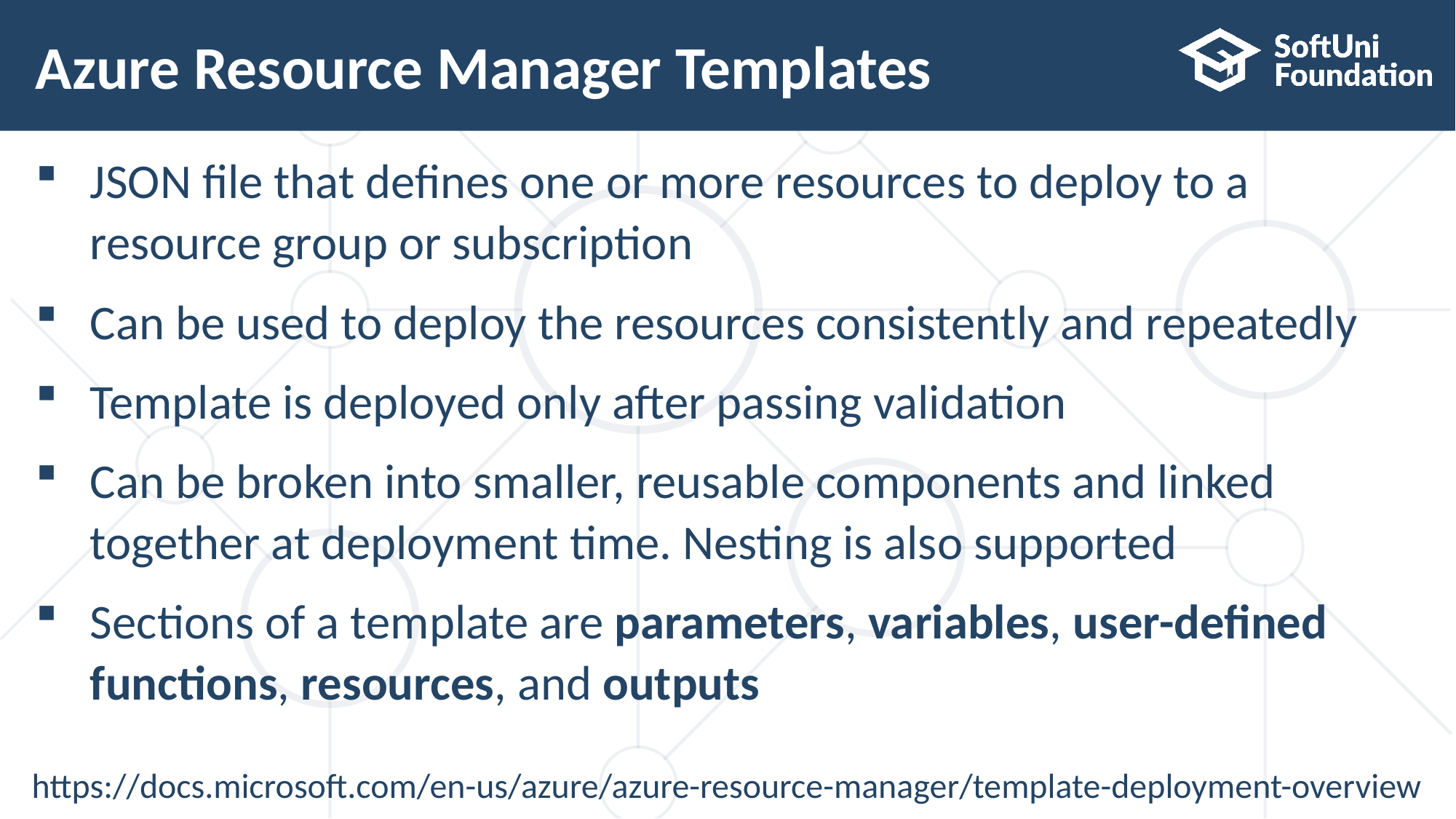

# Azure Resource Manager Templates
JSON file that defines one or more resources to deploy to a resource group or subscription
Can be used to deploy the resources consistently and repeatedly
Template is deployed only after passing validation
Can be broken into smaller, reusable components and linked together at deployment time. Nesting is also supported
Sections of a template are parameters, variables, user-defined functions, resources, and outputs
https://docs.microsoft.com/en-us/azure/azure-resource-manager/template-deployment-overview